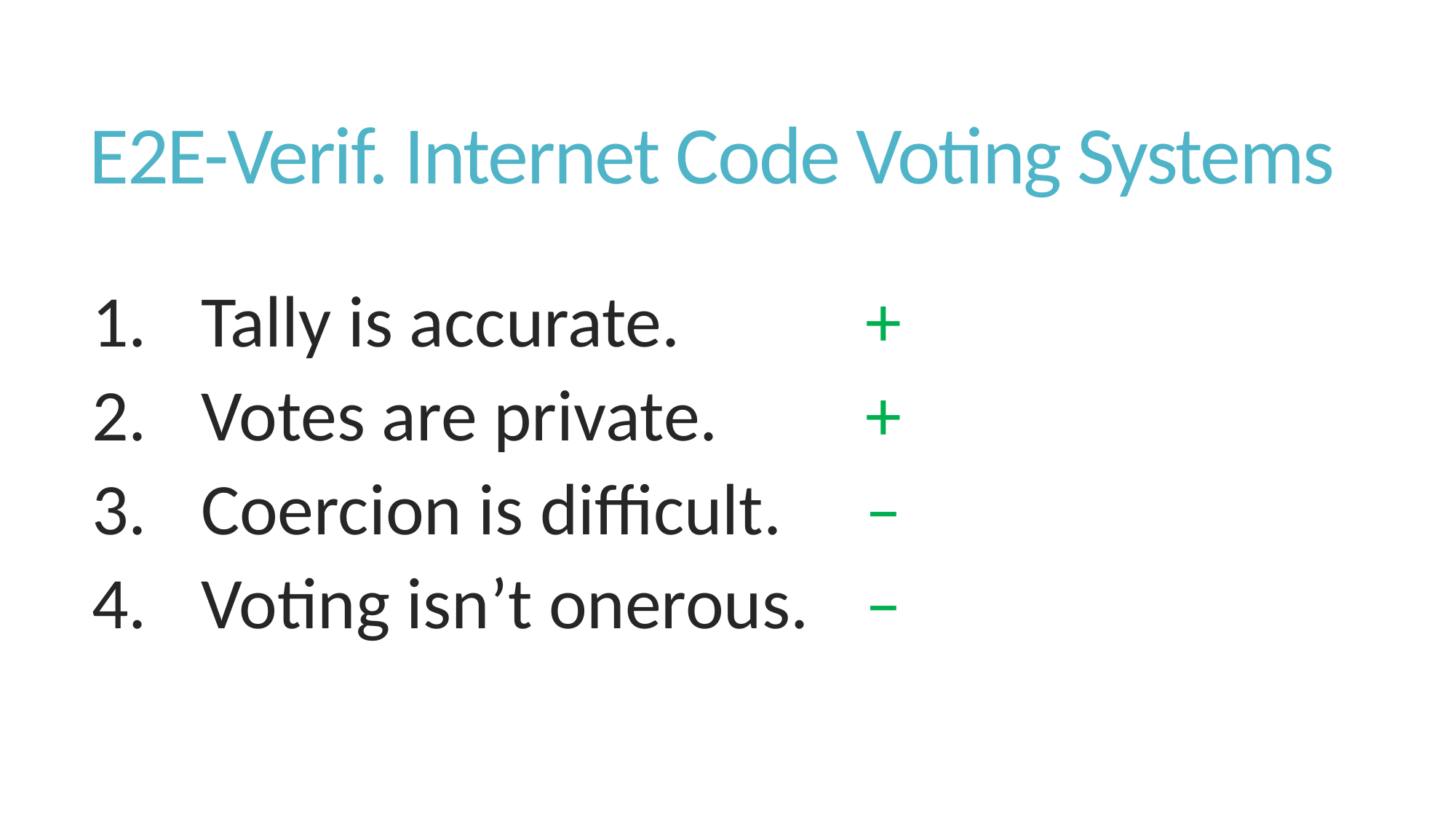

# E2E-Verif. Internet Code Voting Systems

Tally is accurate.
Votes are private.
Coercion is difficult.
Voting isn’t onerous.

+
+
–
–